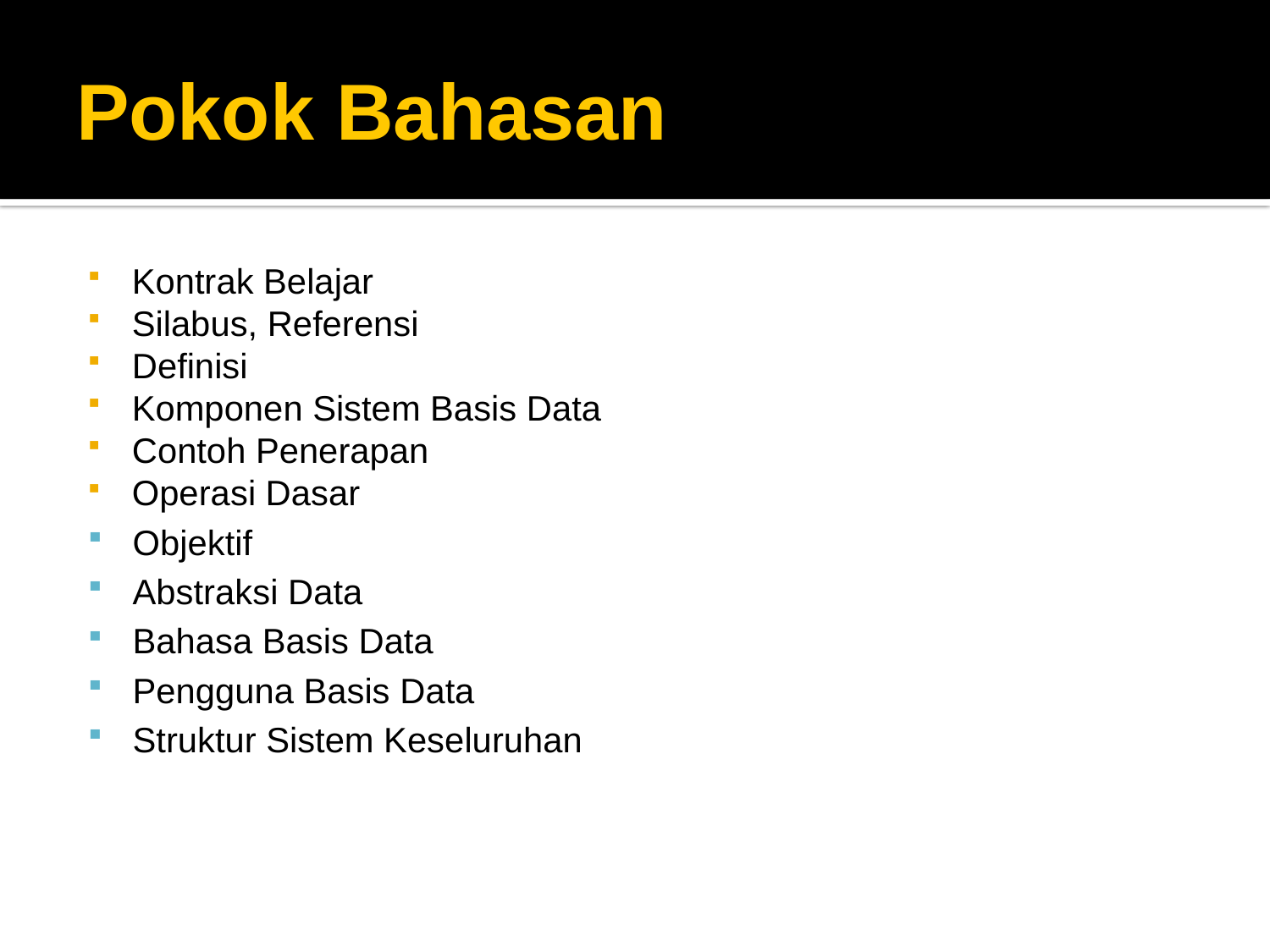

# Pokok Bahasan
Kontrak Belajar
Silabus, Referensi
Definisi
Komponen Sistem Basis Data
Contoh Penerapan
Operasi Dasar
Objektif
Abstraksi Data
Bahasa Basis Data
Pengguna Basis Data
Struktur Sistem Keseluruhan